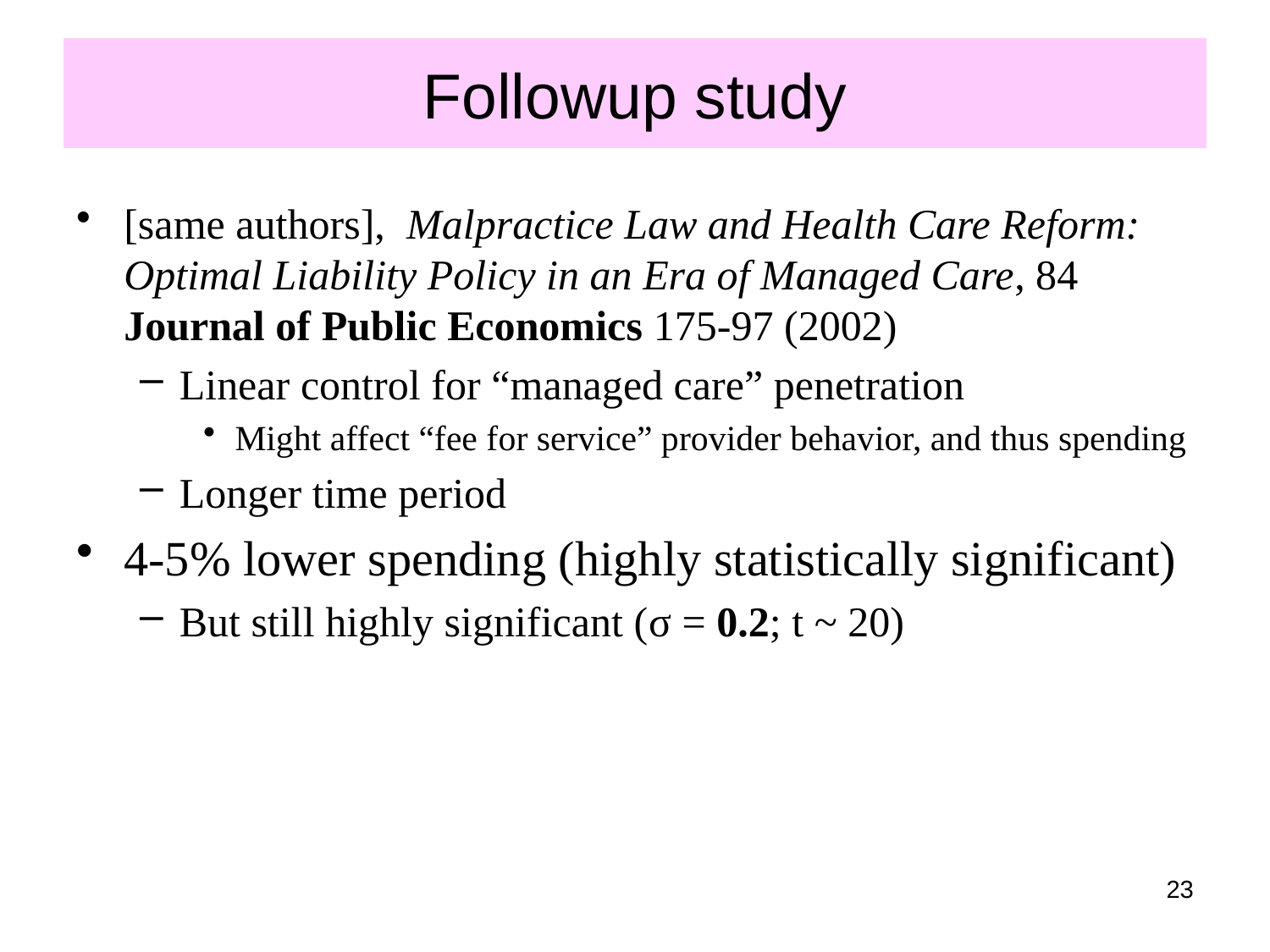

# Followup study
[same authors],  Malpractice Law and Health Care Reform: Optimal Liability Policy in an Era of Managed Care, 84 Journal of Public Economics 175-97 (2002)
Linear control for “managed care” penetration
Might affect “fee for service” provider behavior, and thus spending
Longer time period
4-5% lower spending (highly statistically significant)
But still highly significant (σ = 0.2; t ~ 20)
23